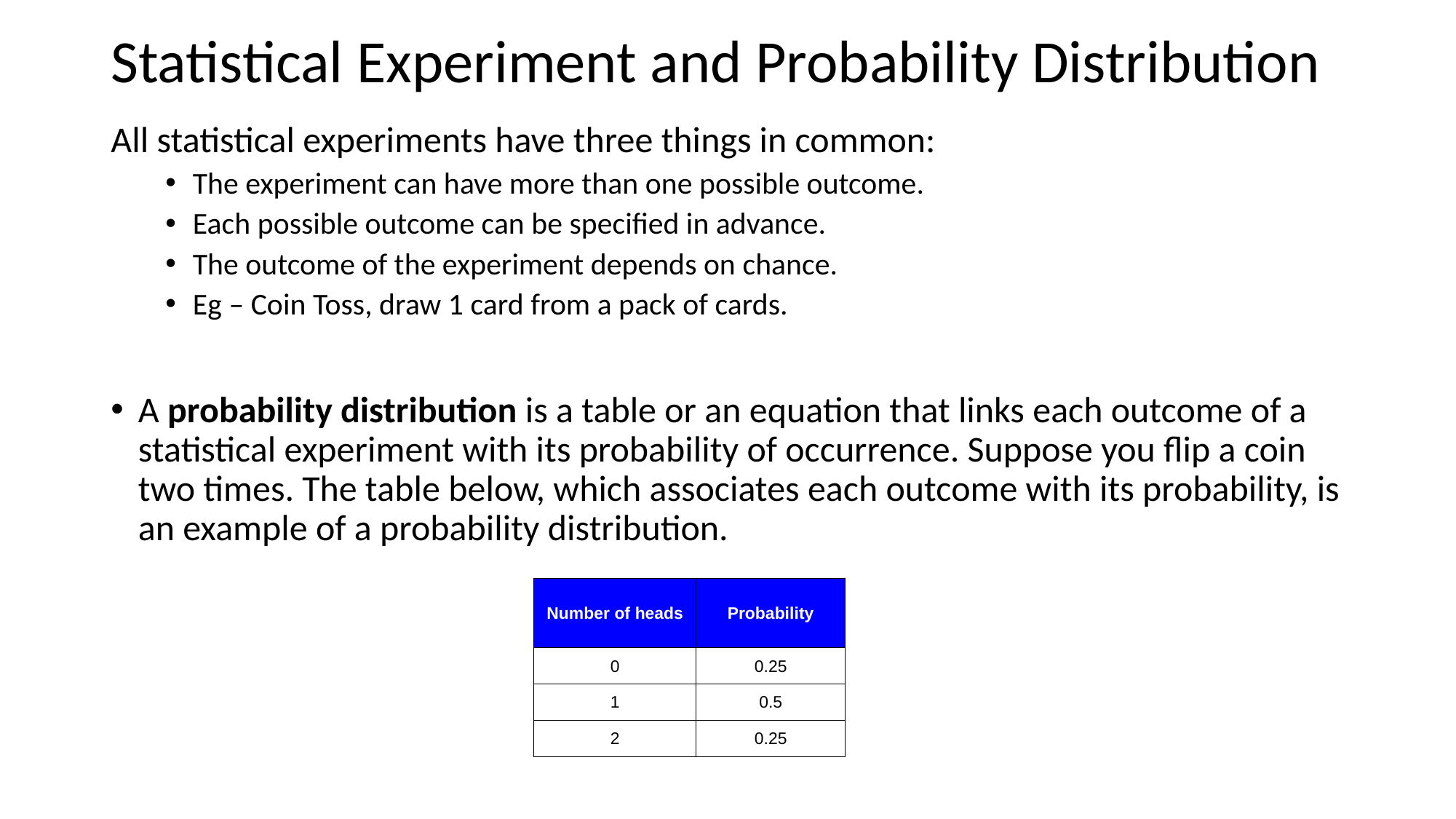

# Statistical Experiment and Probability Distribution
All statistical experiments have three things in common:
The experiment can have more than one possible outcome.
Each possible outcome can be specified in advance.
The outcome of the experiment depends on chance.
Eg – Coin Toss, draw 1 card from a pack of cards.

A probability distribution is a table or an equation that links each outcome of a statistical experiment with its probability of occurrence. Suppose you flip a coin two times. The table below, which associates each outcome with its probability, is an example of a probability distribution.

| Number of heads | Probability |
| --- | --- |
| 0 | 0.25 |
| 1 | 0.5 |
| 2 | 0.25 |